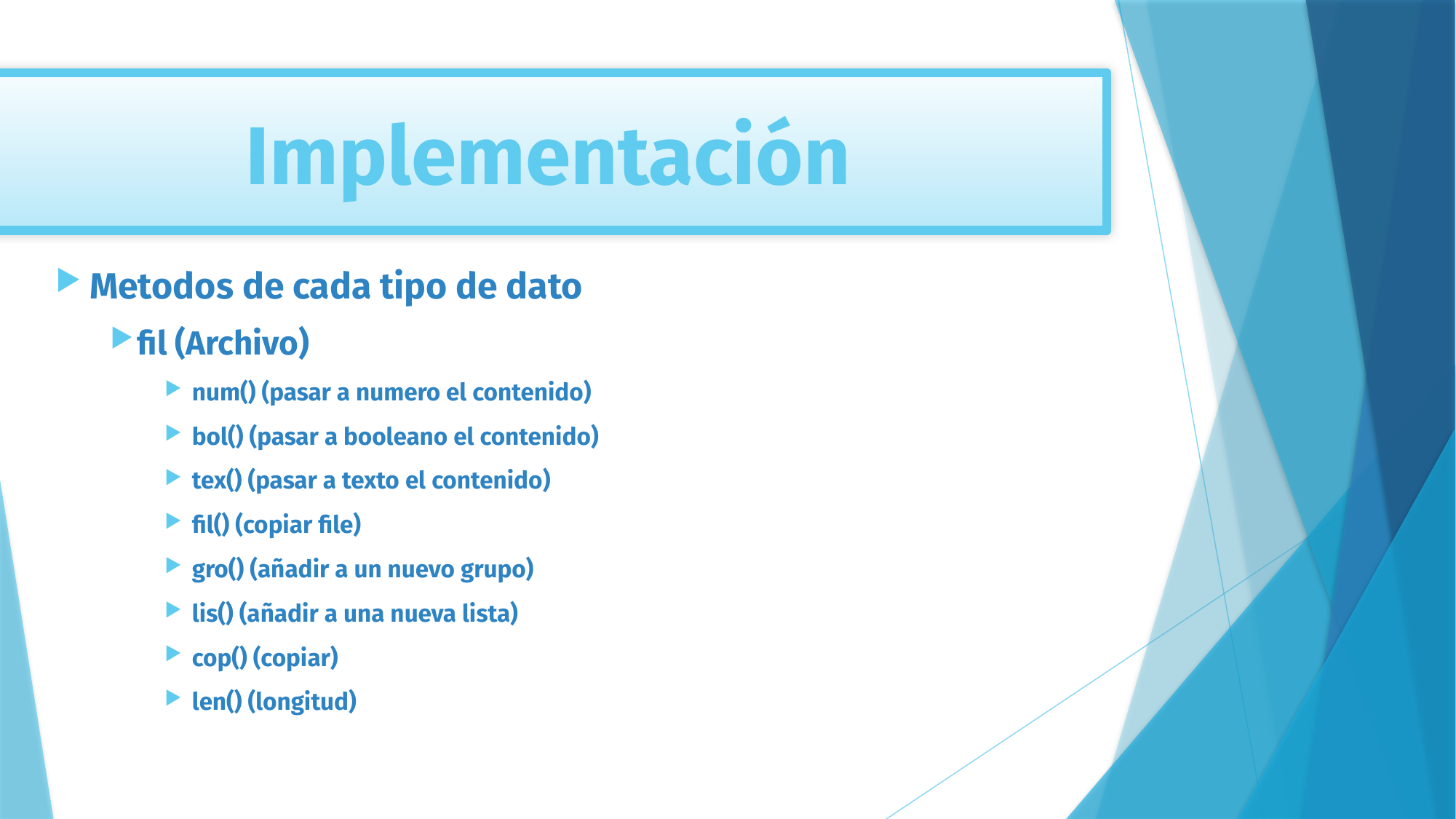

Implementación
Metodos de cada tipo de dato
fil (Archivo)
num() (pasar a numero el contenido)
bol() (pasar a booleano el contenido)
tex() (pasar a texto el contenido)
fil() (copiar file)
gro() (añadir a un nuevo grupo)
lis() (añadir a una nueva lista)
cop() (copiar)
len() (longitud)